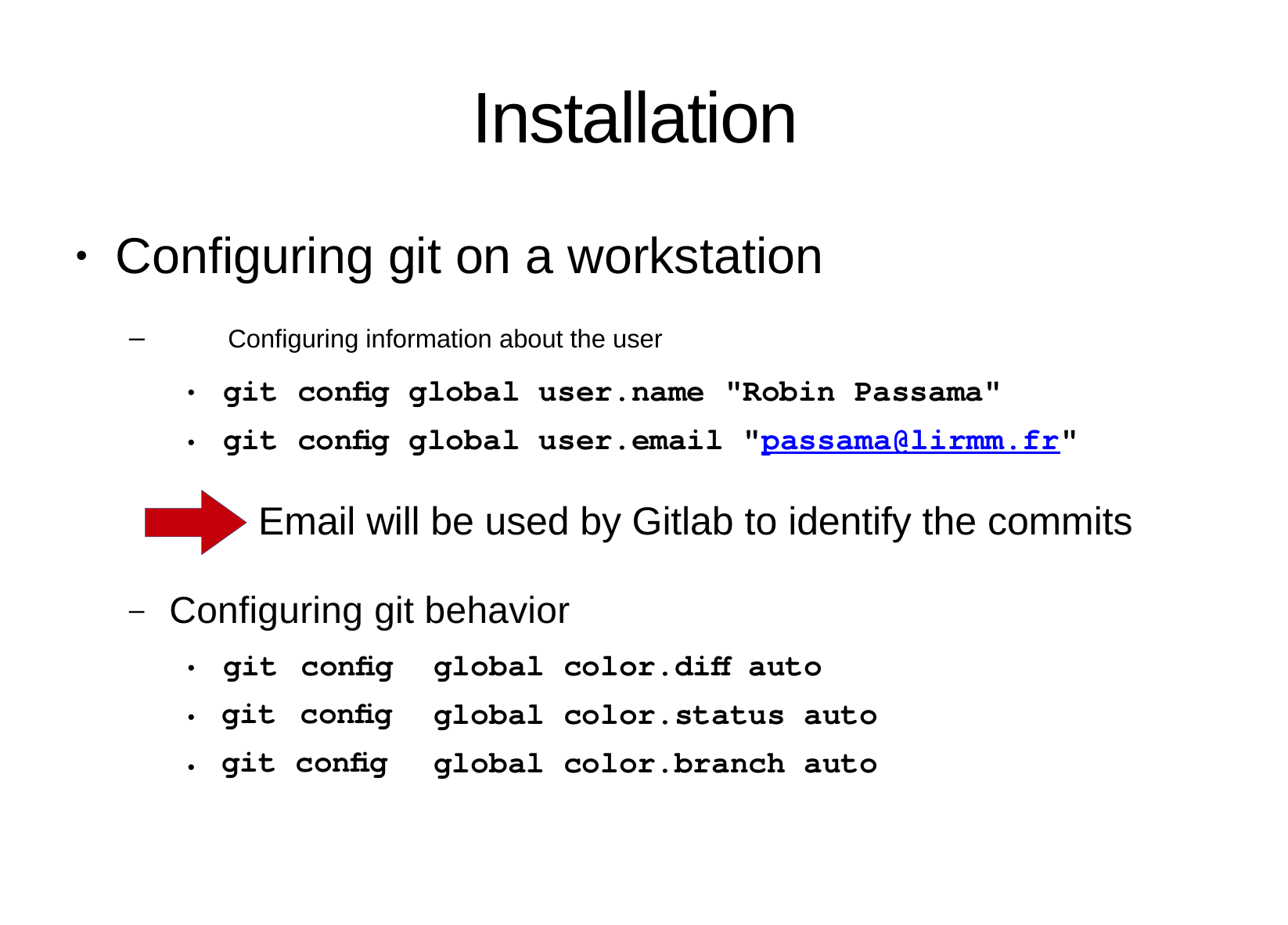

# Installation
Configuring git on a workstation
–	Configuring information about the user
●
git config ­­global user.name "Robin Passama"
git config ­­global user.email "passama@lirmm.fr"
●
●

Email will be used by Gitlab to identify the commits
Configuring git behavior
–
git config  git config  git config
­­global color.diff auto
­­global color.status auto
­­global color.branch auto
●
●
●
10